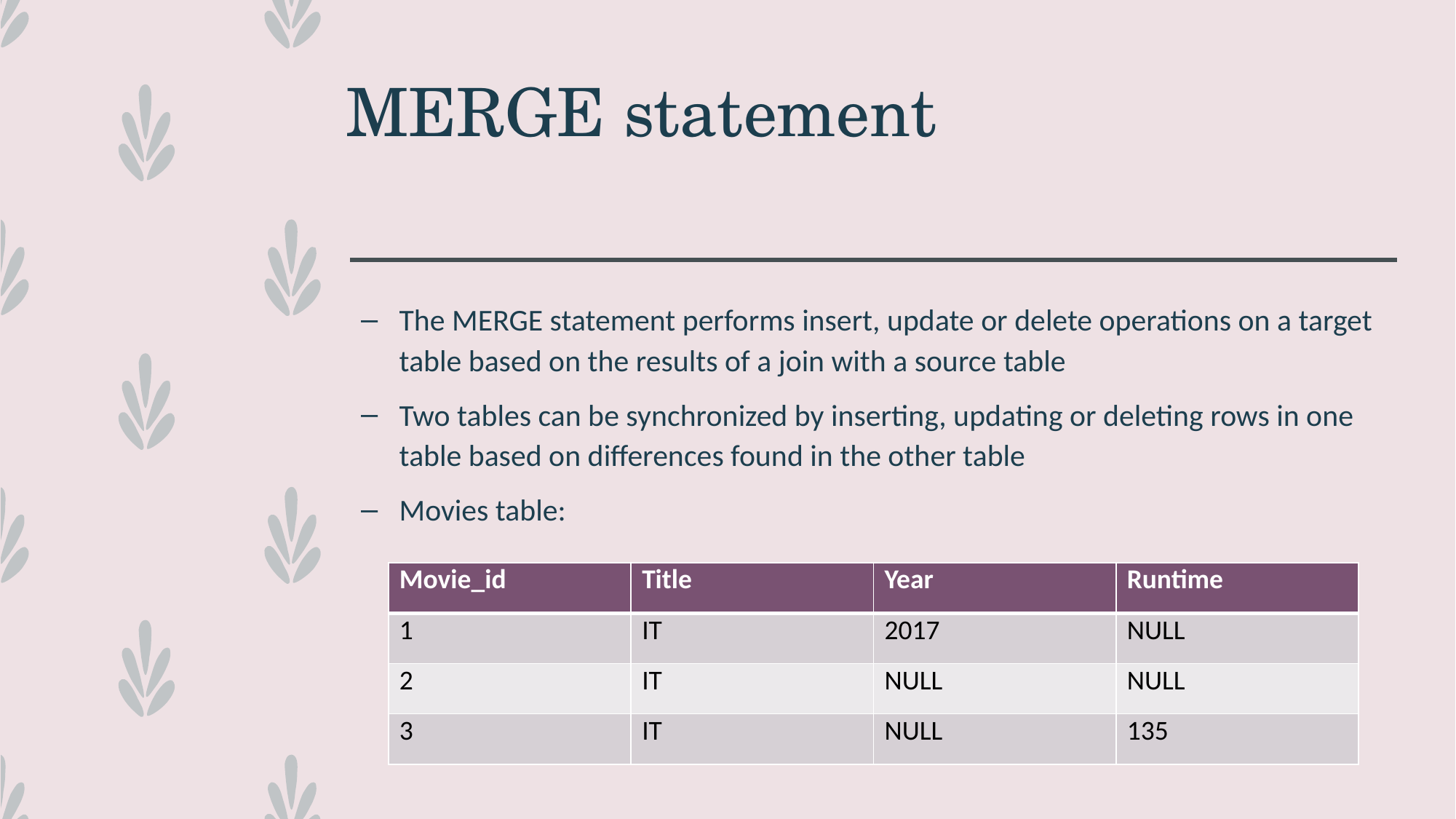

# MERGE statement
The MERGE statement performs insert, update or delete operations on a target table based on the results of a join with a source table
Two tables can be synchronized by inserting, updating or deleting rows in one table based on differences found in the other table
Movies table:

| Movie\_id | Title | Year | Runtime |
| --- | --- | --- | --- |
| 1 | IT | 2017 | NULL |
| 2 | IT | NULL | NULL |
| 3 | IT | NULL | 135 |